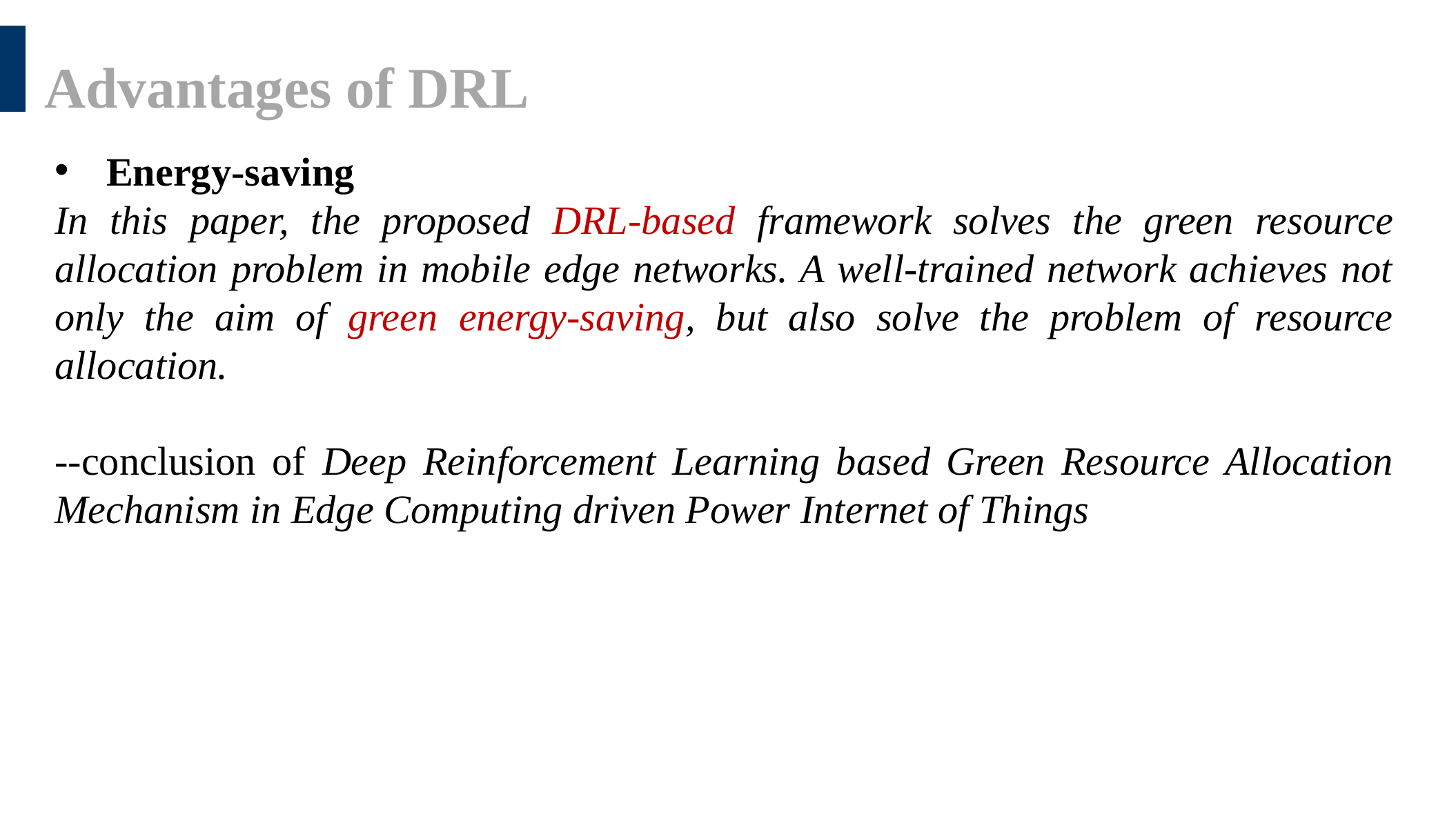

Advantages of DRL
Energy-saving
In this paper, the proposed DRL-based framework solves the green resource allocation problem in mobile edge networks. A well-trained network achieves not only the aim of green energy-saving, but also solve the problem of resource allocation.

--conclusion of Deep Reinforcement Learning based Green Resource Allocation Mechanism in Edge Computing driven Power Internet of Things